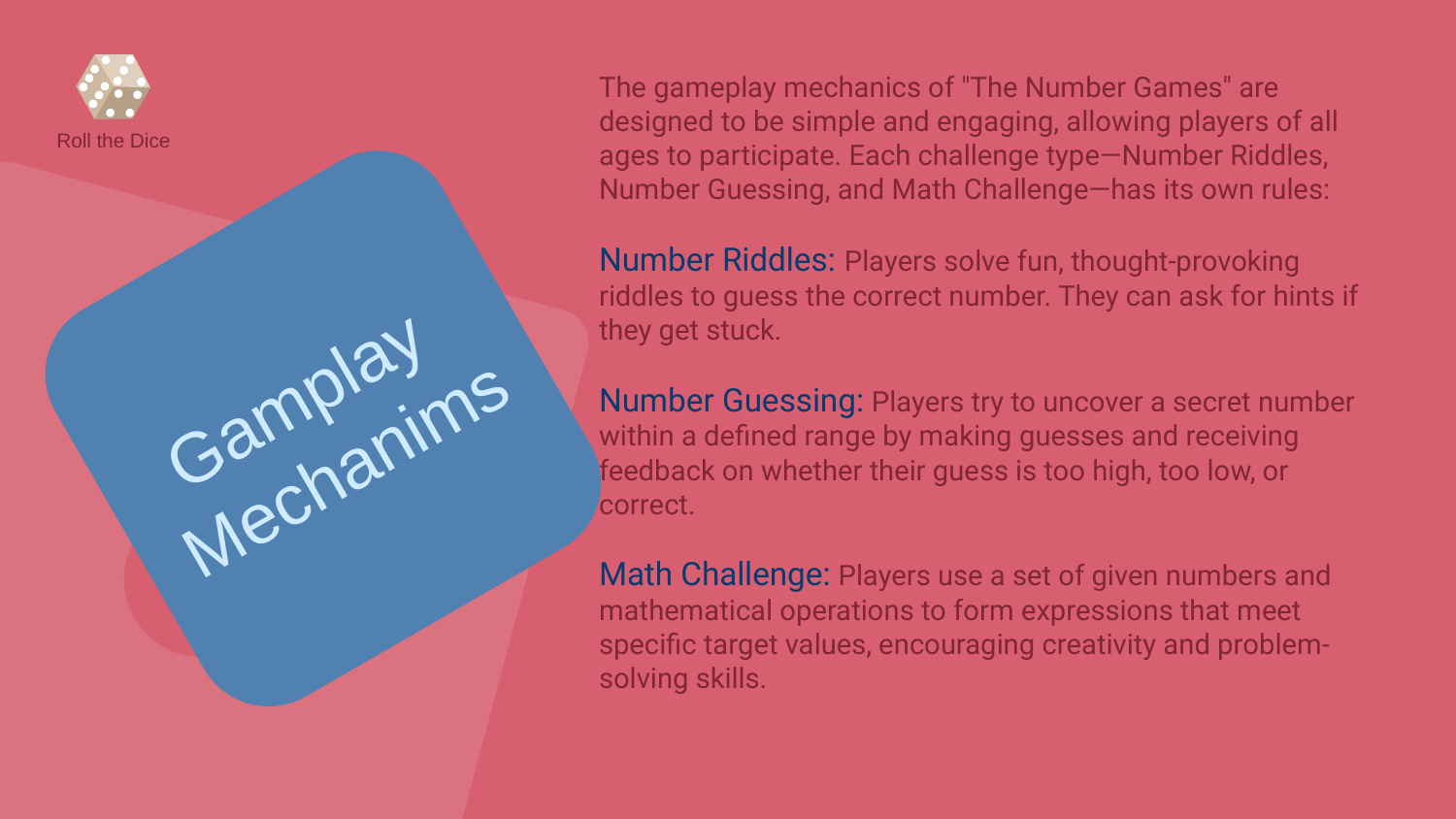

Roll the Dice
The gameplay mechanics of "The Number Games" are designed to be simple and engaging, allowing players of all ages to participate. Each challenge type—Number Riddles, Number Guessing, and Math Challenge—has its own rules:

Number Riddles: Players solve fun, thought-provoking riddles to guess the correct number. They can ask for hints if they get stuck.

Number Guessing: Players try to uncover a secret number within a defined range by making guesses and receiving feedback on whether their guess is too high, too low, or correct.

Math Challenge: Players use a set of given numbers and mathematical operations to form expressions that meet specific target values, encouraging creativity and problem-solving skills.

Gamplay
Mechanims